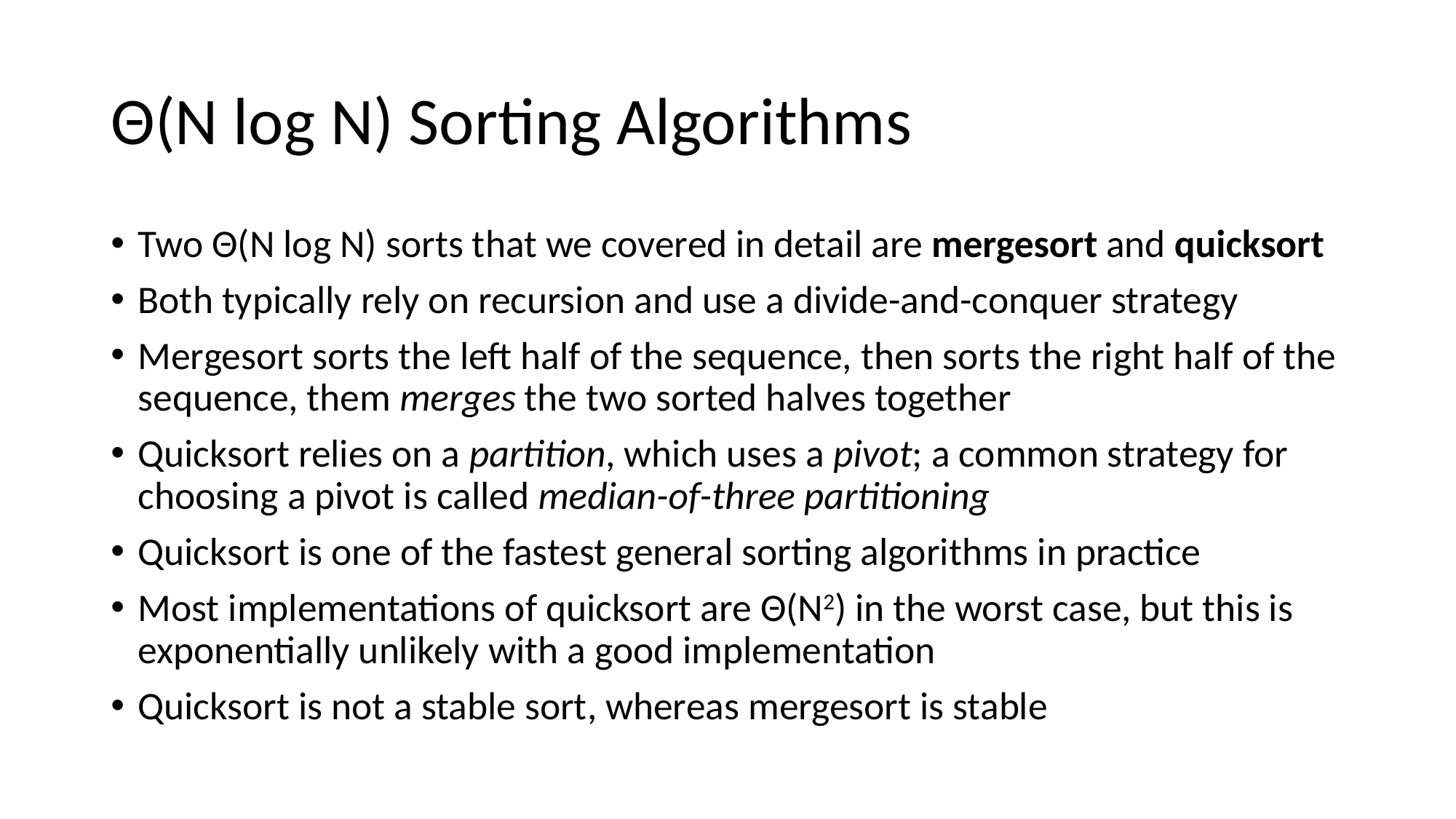

# Θ(N log N) Sorting Algorithms
Two Θ(N log N) sorts that we covered in detail are mergesort and quicksort
Both typically rely on recursion and use a divide-and-conquer strategy
Mergesort sorts the left half of the sequence, then sorts the right half of the sequence, them merges the two sorted halves together
Quicksort relies on a partition, which uses a pivot; a common strategy for choosing a pivot is called median-of-three partitioning
Quicksort is one of the fastest general sorting algorithms in practice
Most implementations of quicksort are Θ(N2) in the worst case, but this is exponentially unlikely with a good implementation
Quicksort is not a stable sort, whereas mergesort is stable